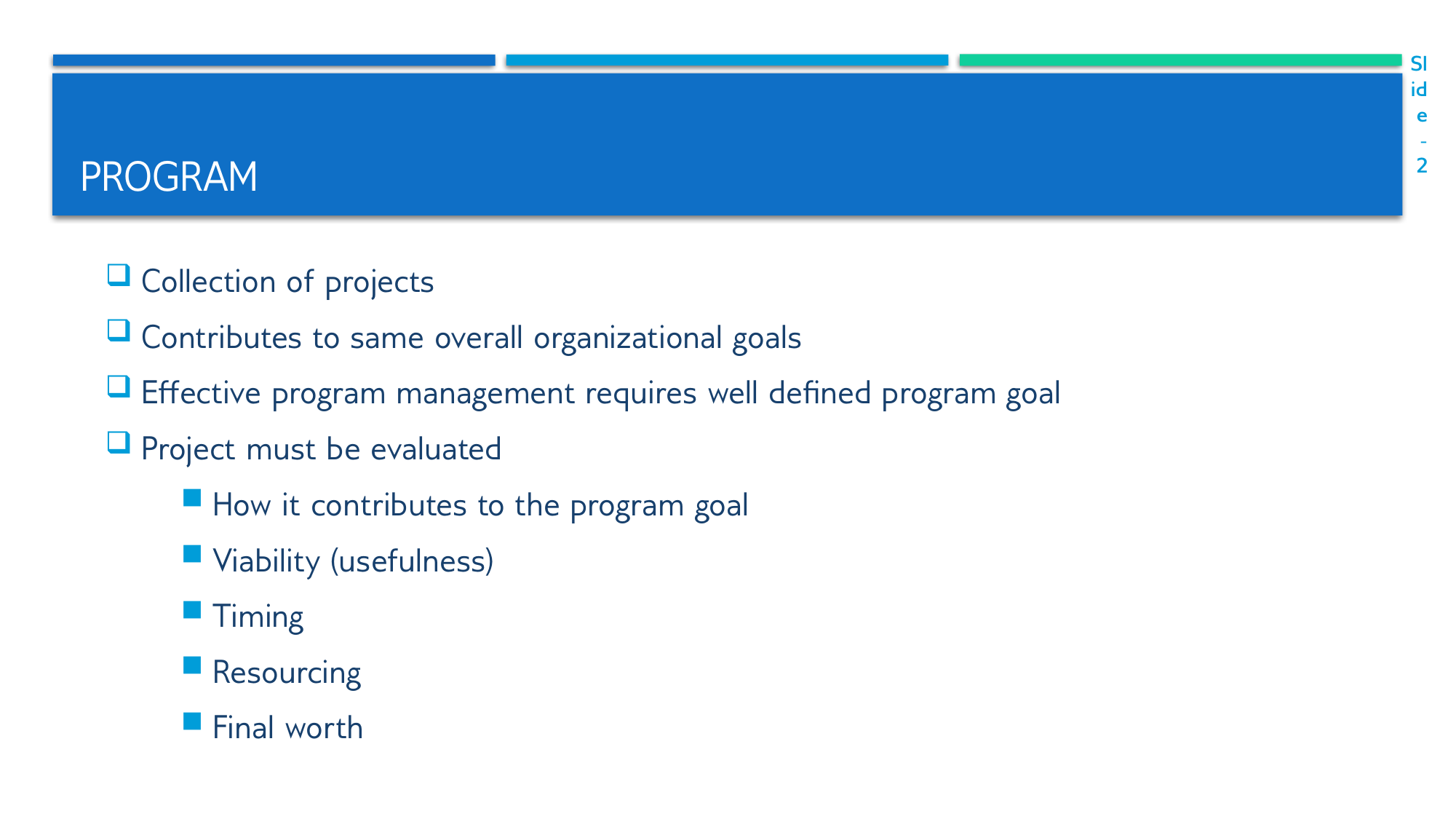

Slide-2
# program
Collection of projects
Contributes to same overall organizational goals
Effective program management requires well defined program goal
Project must be evaluated
How it contributes to the program goal
Viability (usefulness)
Timing
Resourcing
Final worth